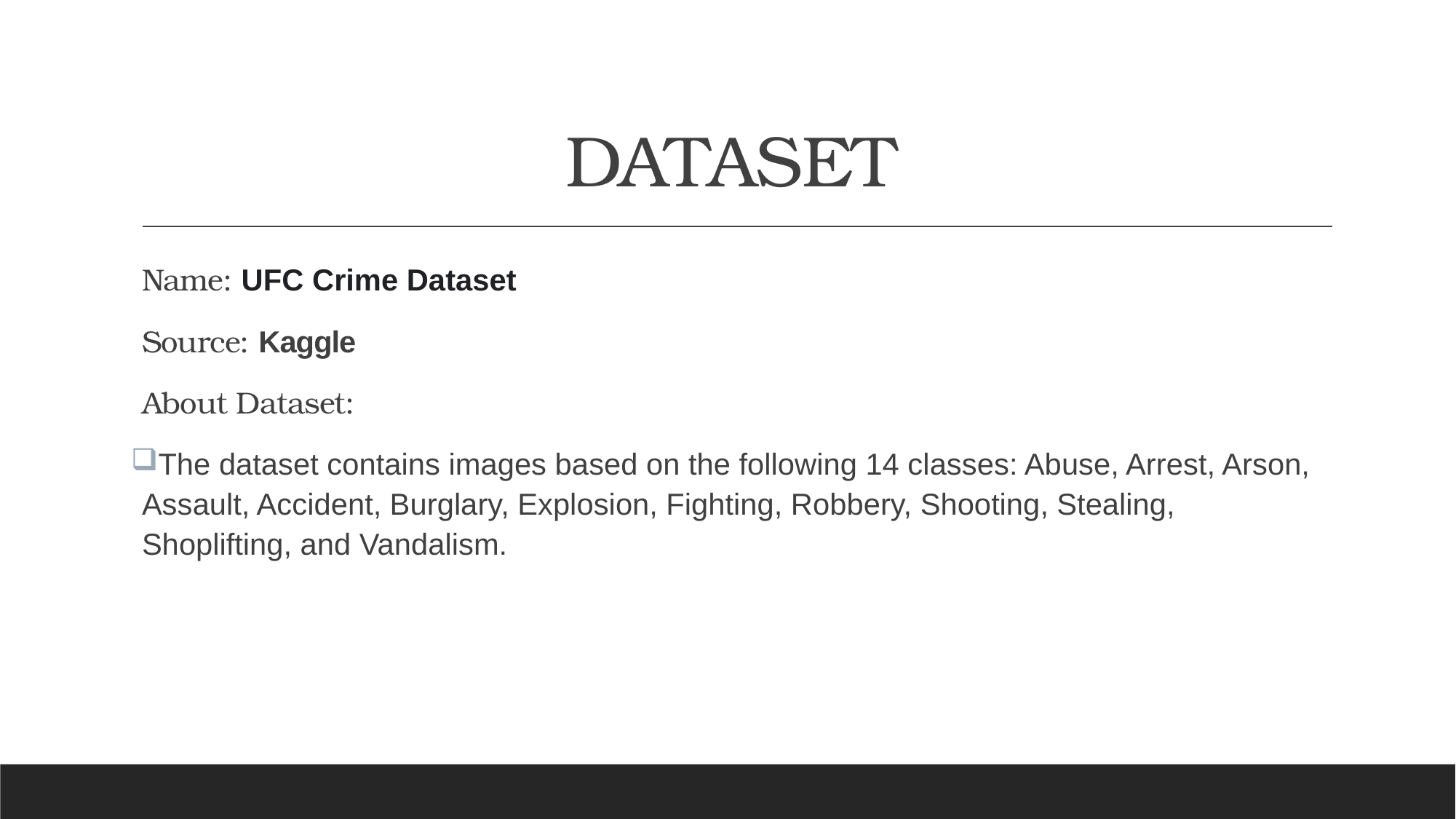

# DATASET
Name: UFC Crime Dataset
Source: Kaggle
About Dataset:
The dataset contains images based on the following 14 classes: Abuse, Arrest, Arson, Assault, Accident, Burglary, Explosion, Fighting, Robbery, Shooting, Stealing, Shoplifting, and Vandalism.